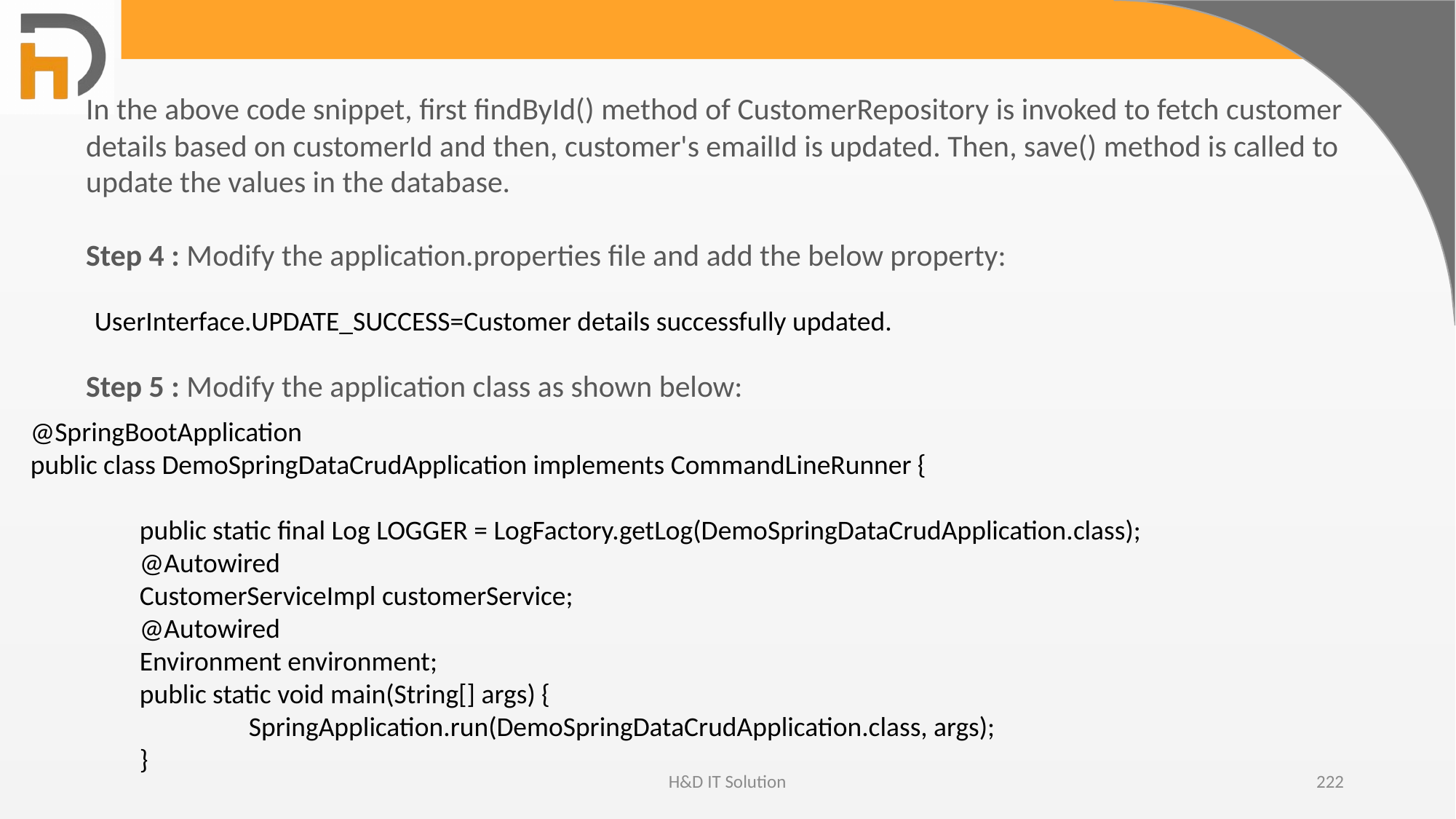

In the above code snippet, first findById() method of CustomerRepository is invoked to fetch customer details based on customerId and then, customer's emailId is updated. Then, save() method is called to update the values in the database.

Step 4 : Modify the application.properties file and add the below property:
UserInterface.UPDATE_SUCCESS=Customer details successfully updated.
Step 5 : Modify the application class as shown below:
@SpringBootApplication
public class DemoSpringDataCrudApplication implements CommandLineRunner {

	public static final Log LOGGER = LogFactory.getLog(DemoSpringDataCrudApplication.class);
	@Autowired
	CustomerServiceImpl customerService;
	@Autowired
	Environment environment;
	public static void main(String[] args) {
		SpringApplication.run(DemoSpringDataCrudApplication.class, args);
	}

H&D IT Solution
222